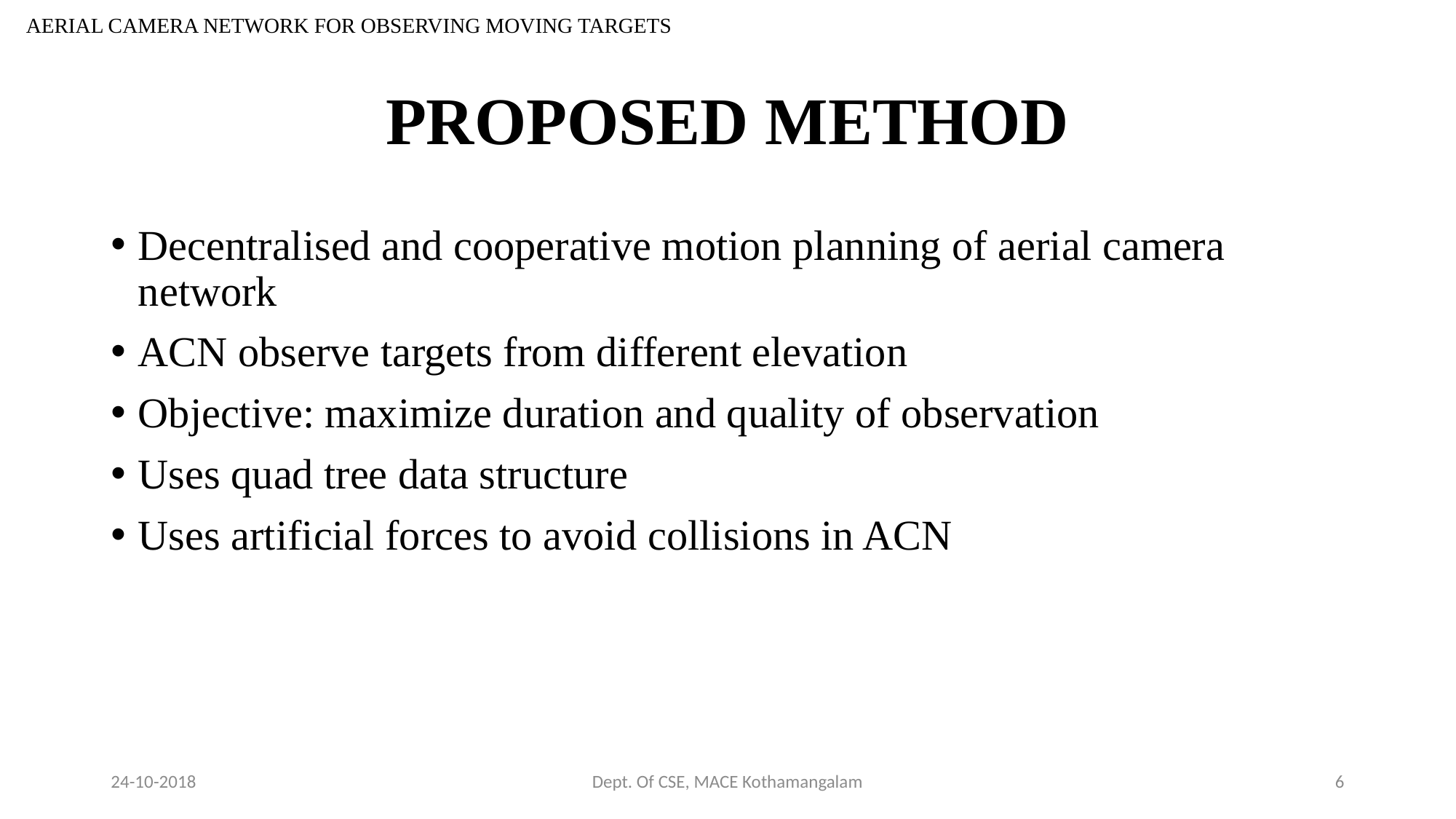

AERIAL CAMERA NETWORK FOR OBSERVING MOVING TARGETS
# PROPOSED METHOD
Decentralised and cooperative motion planning of aerial camera network
ACN observe targets from different elevation
Objective: maximize duration and quality of observation
Uses quad tree data structure
Uses artificial forces to avoid collisions in ACN
24-10-2018
Dept. Of CSE, MACE Kothamangalam
6